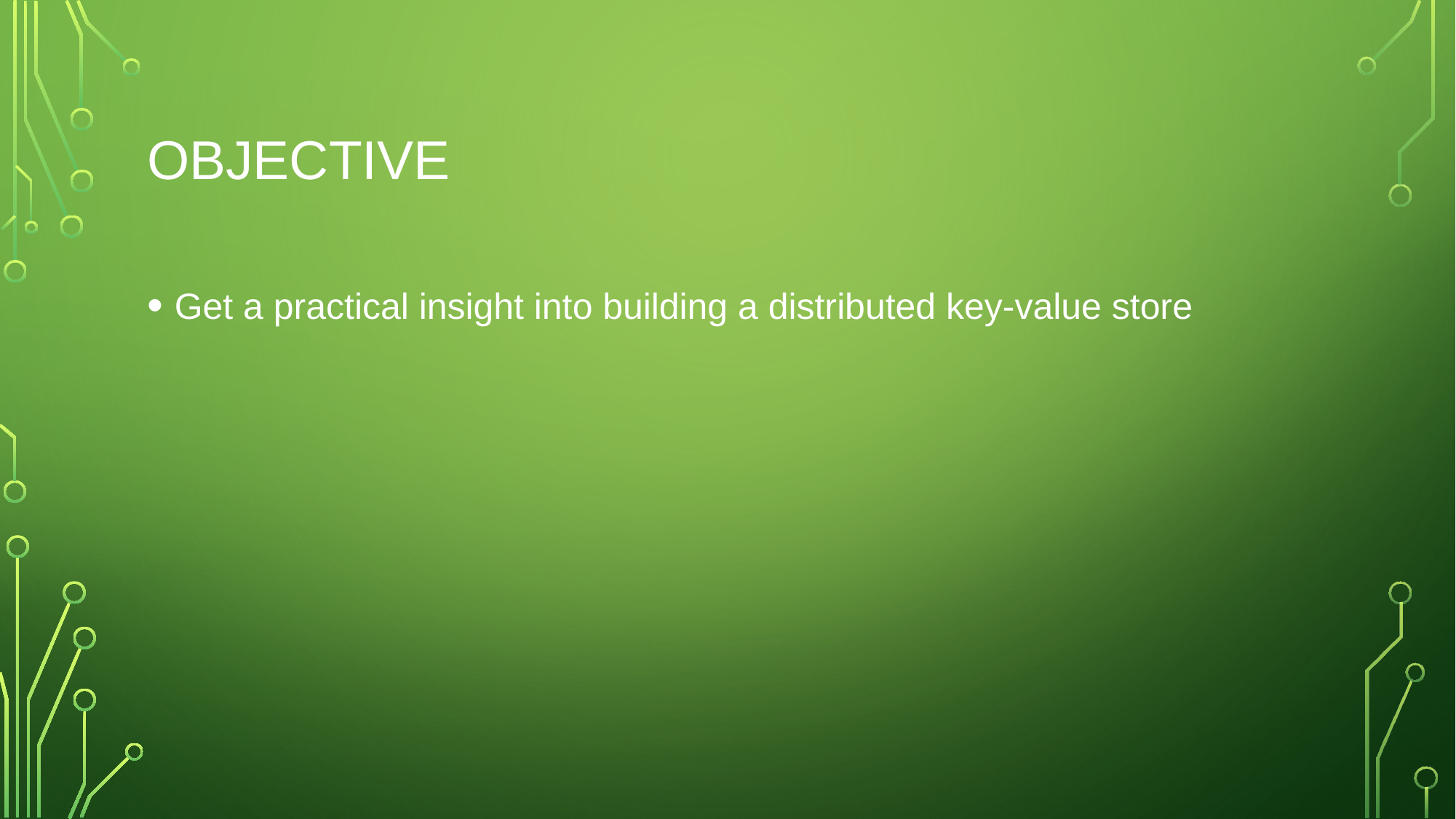

# OBJECTIVE
Get a practical insight into building a distributed key-value store